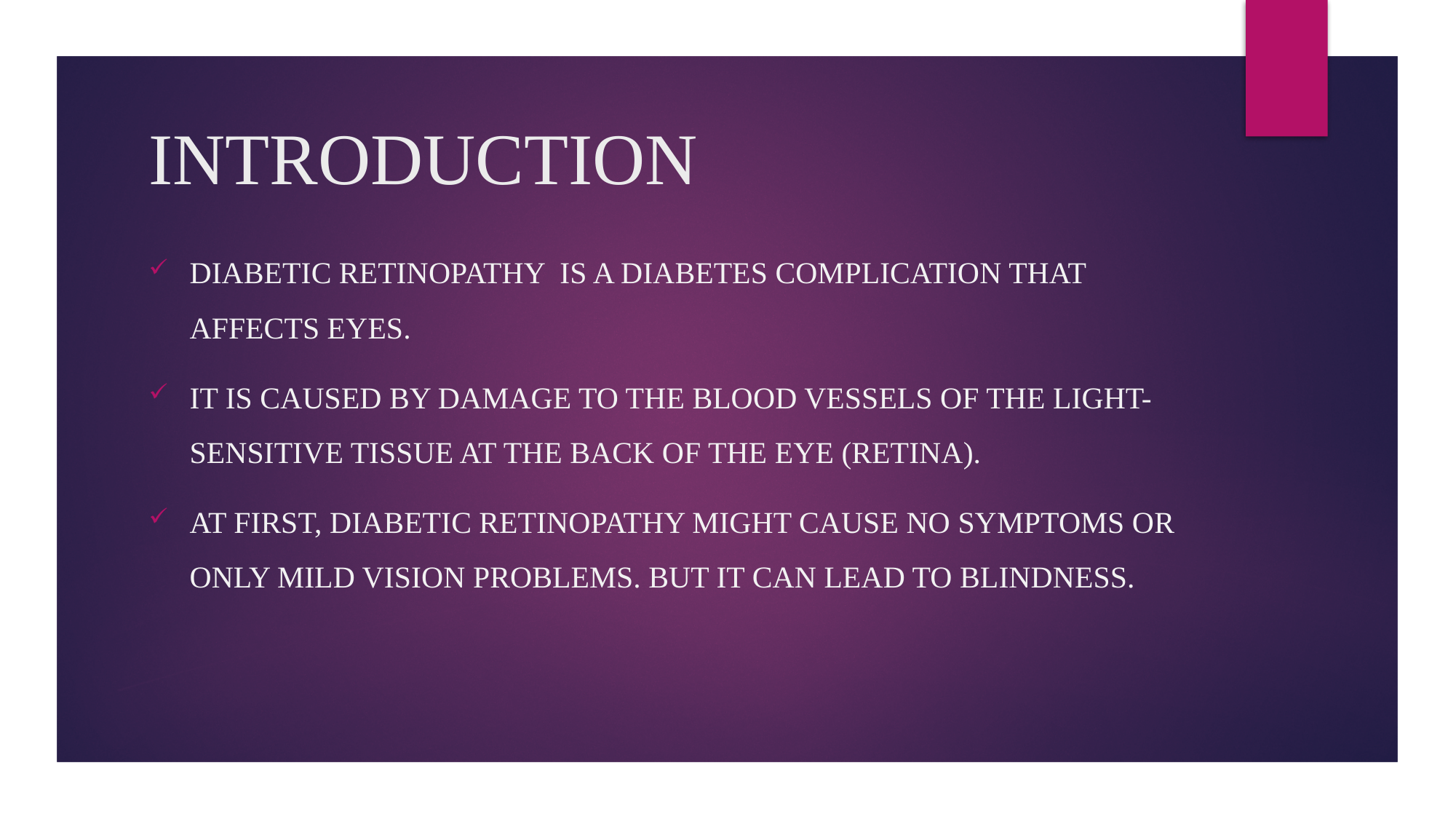

# INTRODUCTION
DIABETIC RETINOPATHY  IS A DIABETES COMPLICATION THAT AFFECTS EYES.
IT IS CAUSED BY DAMAGE TO THE BLOOD VESSELS OF THE LIGHT-SENSITIVE TISSUE AT THE BACK OF THE EYE (RETINA).
AT FIRST, DIABETIC RETINOPATHY MIGHT CAUSE NO SYMPTOMS OR ONLY MILD VISION PROBLEMS. BUT IT CAN LEAD TO BLINDNESS.